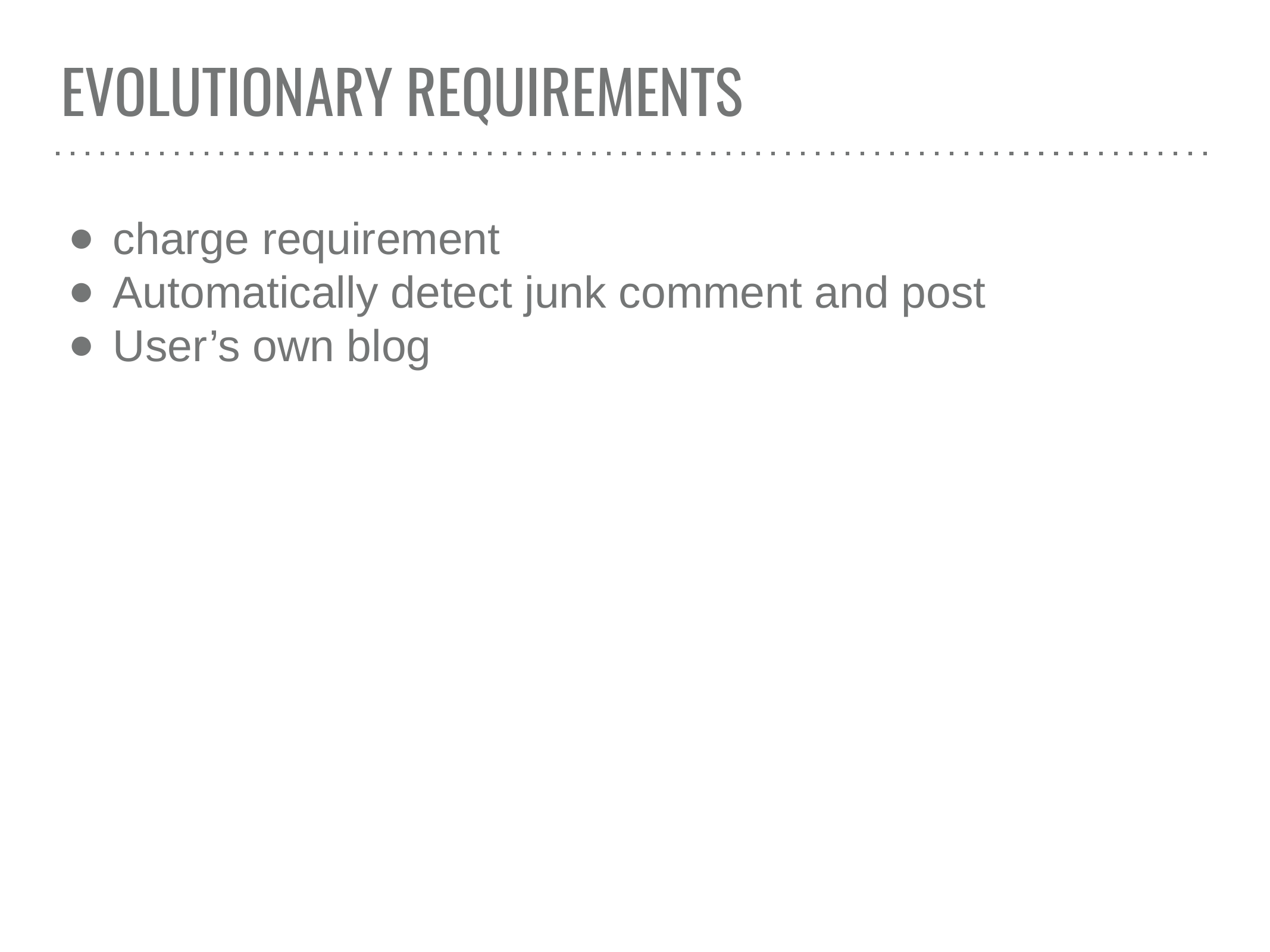

# EVOLUTIONARY REQUIREMENTS

charge requirement
Automatically detect junk comment and post
User’s own blog